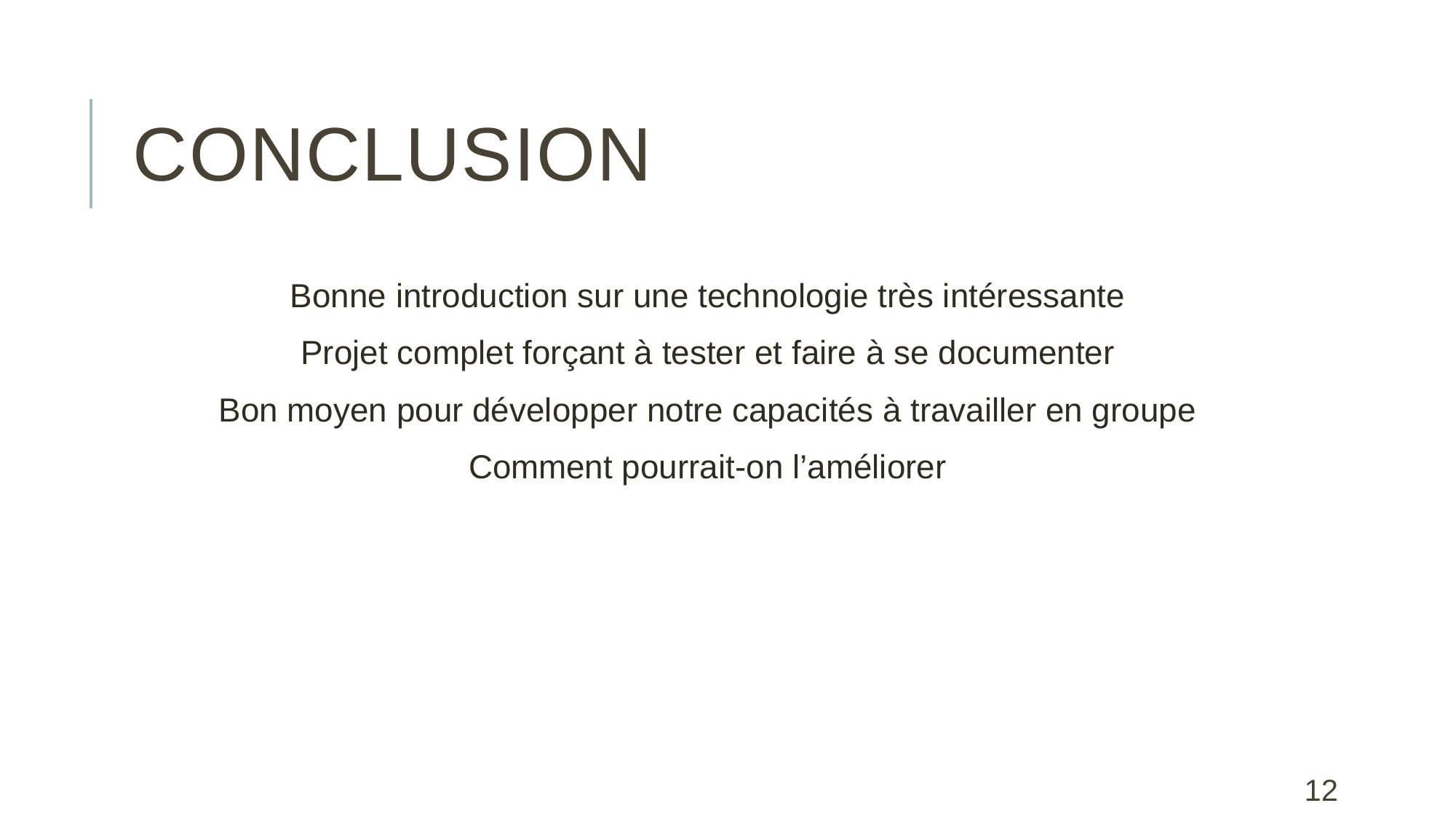

# Conclusion
Bonne introduction sur une technologie très intéressante
Projet complet forçant à tester et faire à se documenter
Bon moyen pour développer notre capacités à travailler en groupe
Comment pourrait-on l’améliorer
12